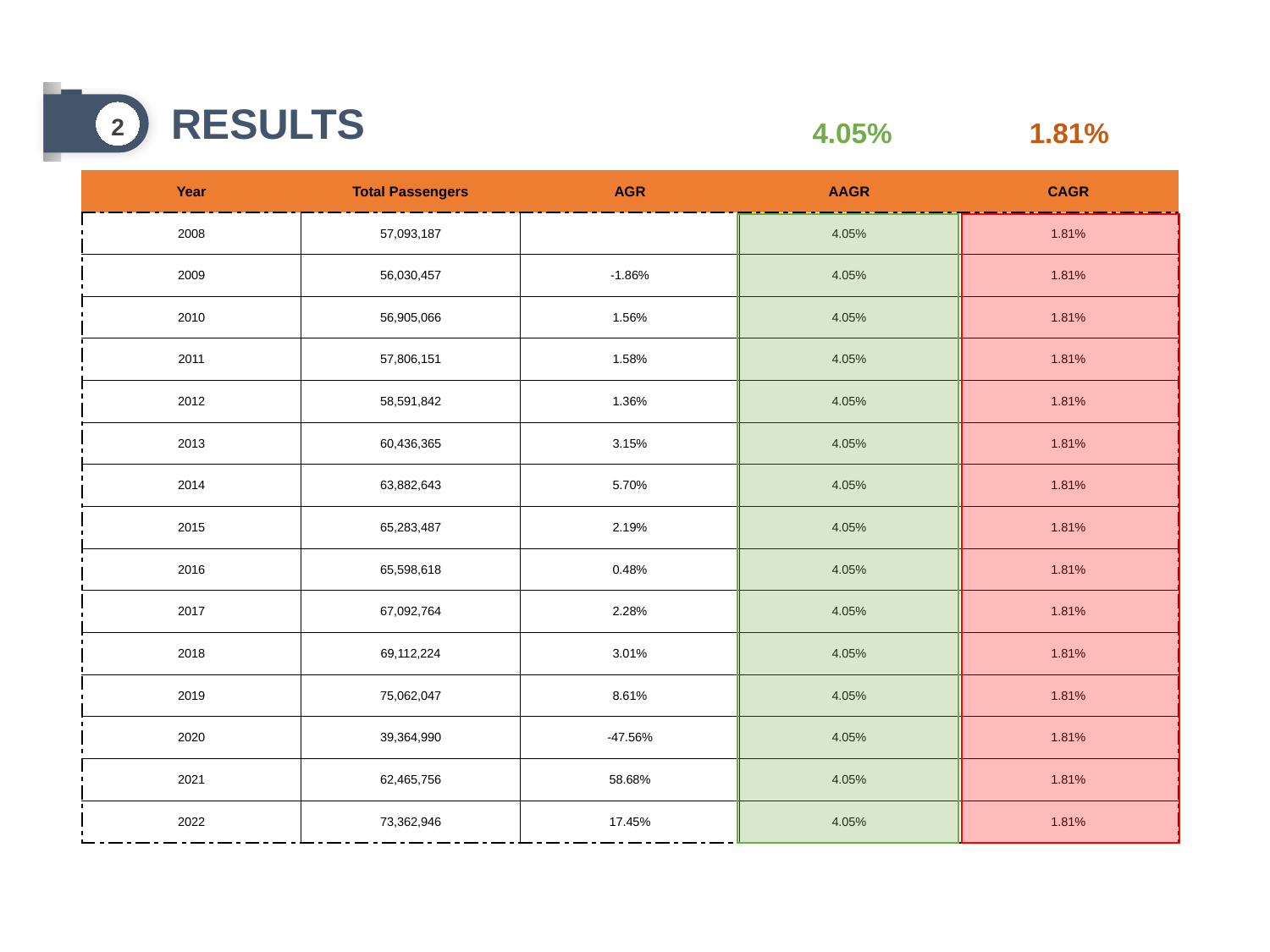

RESULTS
2
4.05%
1.81%
| Year | Total Passengers | AGR | AAGR | CAGR |
| --- | --- | --- | --- | --- |
| 2008 | 57,093,187 |  | 4.05% | 1.81% |
| 2009 | 56,030,457 | -1.86% | 4.05% | 1.81% |
| 2010 | 56,905,066 | 1.56% | 4.05% | 1.81% |
| 2011 | 57,806,151 | 1.58% | 4.05% | 1.81% |
| 2012 | 58,591,842 | 1.36% | 4.05% | 1.81% |
| 2013 | 60,436,365 | 3.15% | 4.05% | 1.81% |
| 2014 | 63,882,643 | 5.70% | 4.05% | 1.81% |
| 2015 | 65,283,487 | 2.19% | 4.05% | 1.81% |
| 2016 | 65,598,618 | 0.48% | 4.05% | 1.81% |
| 2017 | 67,092,764 | 2.28% | 4.05% | 1.81% |
| 2018 | 69,112,224 | 3.01% | 4.05% | 1.81% |
| 2019 | 75,062,047 | 8.61% | 4.05% | 1.81% |
| 2020 | 39,364,990 | -47.56% | 4.05% | 1.81% |
| 2021 | 62,465,756 | 58.68% | 4.05% | 1.81% |
| 2022 | 73,362,946 | 17.45% | 4.05% | 1.81% |